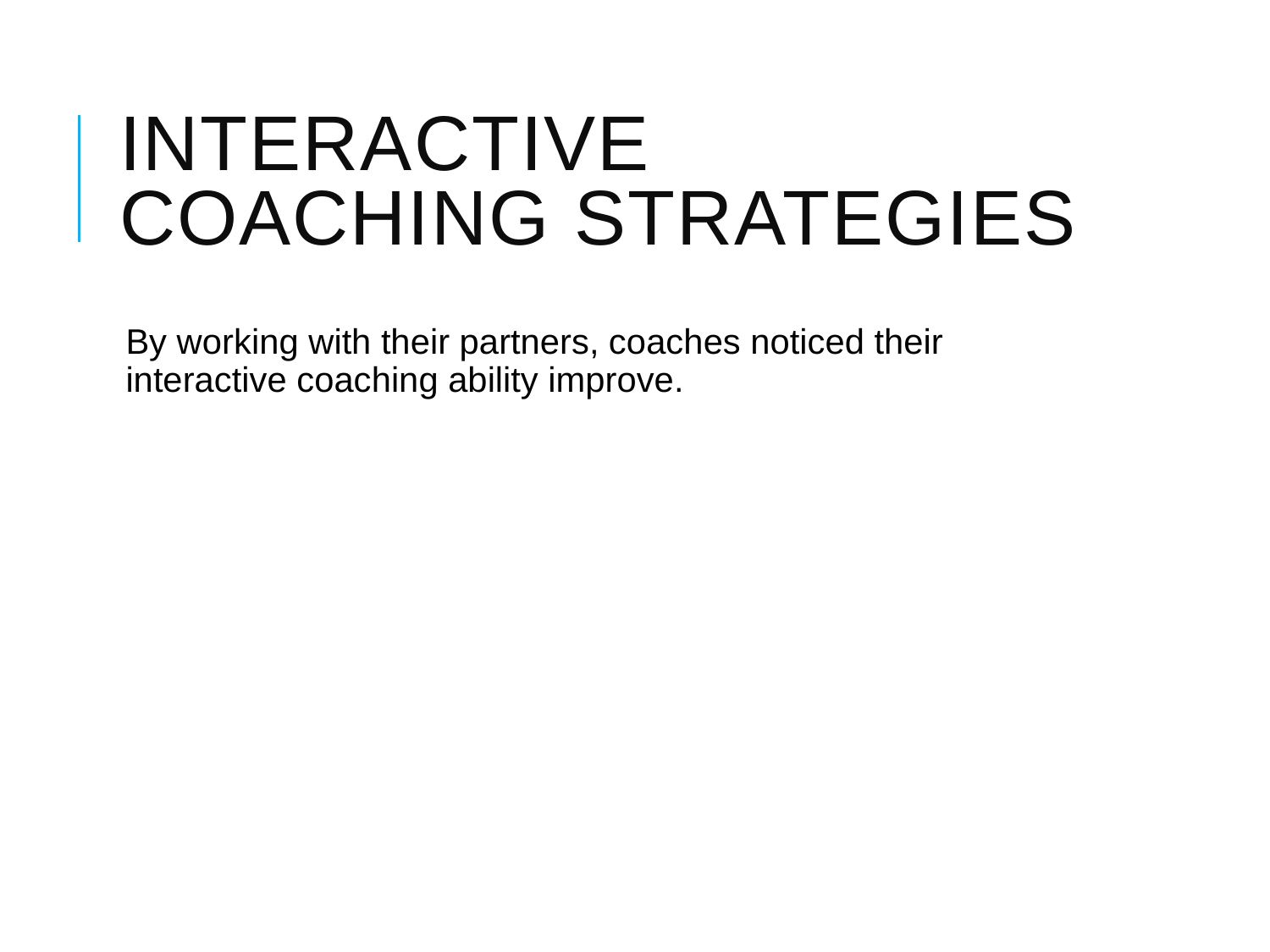

# Interactive coaching strategies
By working with their partners, coaches noticed their interactive coaching ability improve.